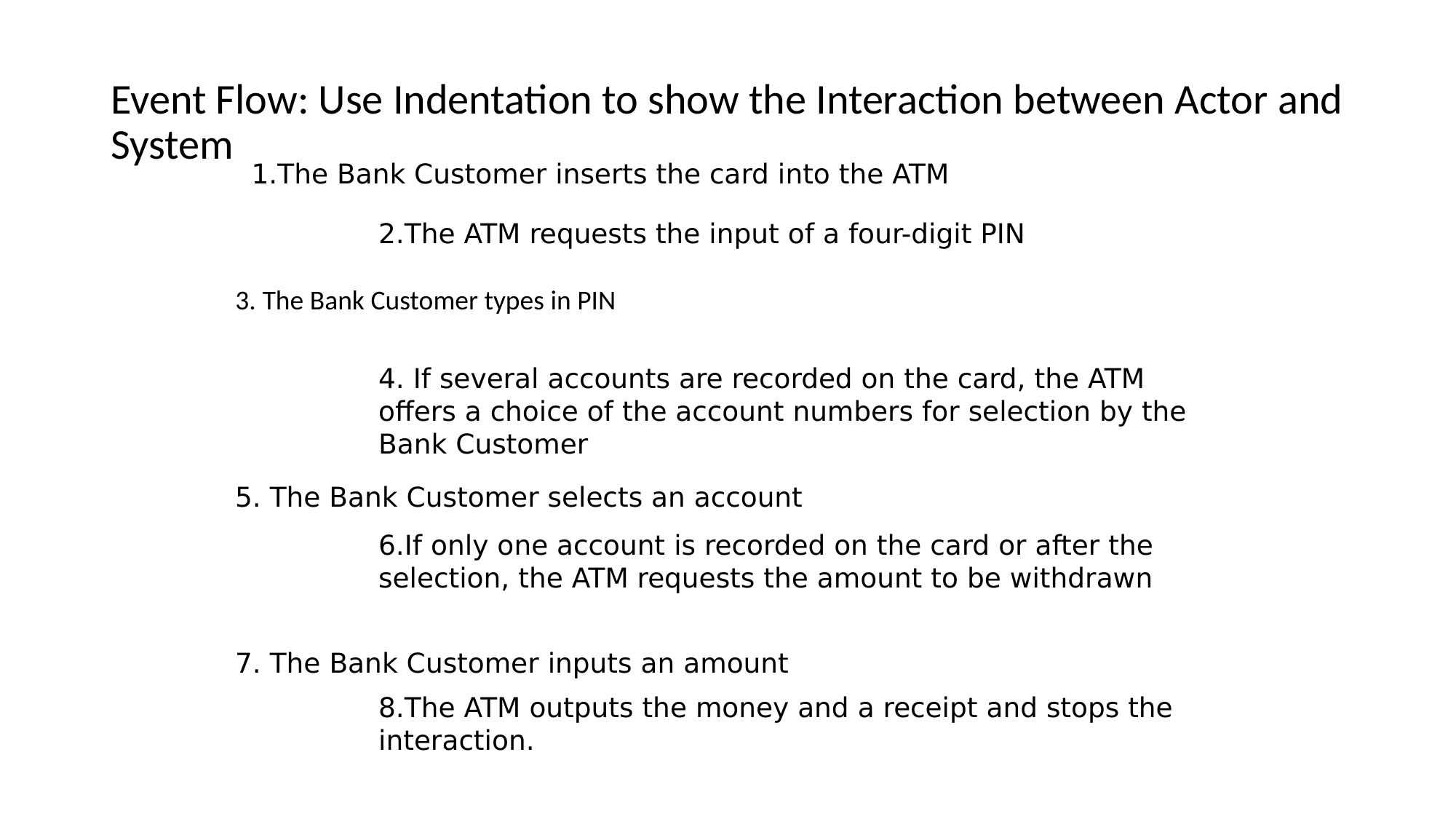

# Event Flow: Use Indentation to show the Interaction between Actor and System

1.The Bank Customer inserts the card into the ATM
2.The ATM requests the input of a four-digit PIN
3.	The Bank Customer types in PIN
4. If several accounts are recorded on the card, the ATM offers a choice of the account numbers for selection by the Bank Customer
5. The Bank Customer selects an account
6.If only one account is recorded on the card or after the selection, the ATM requests the amount to be withdrawn
7. The Bank Customer inputs an amount
8.The ATM outputs the money and a receipt and stops the interaction.